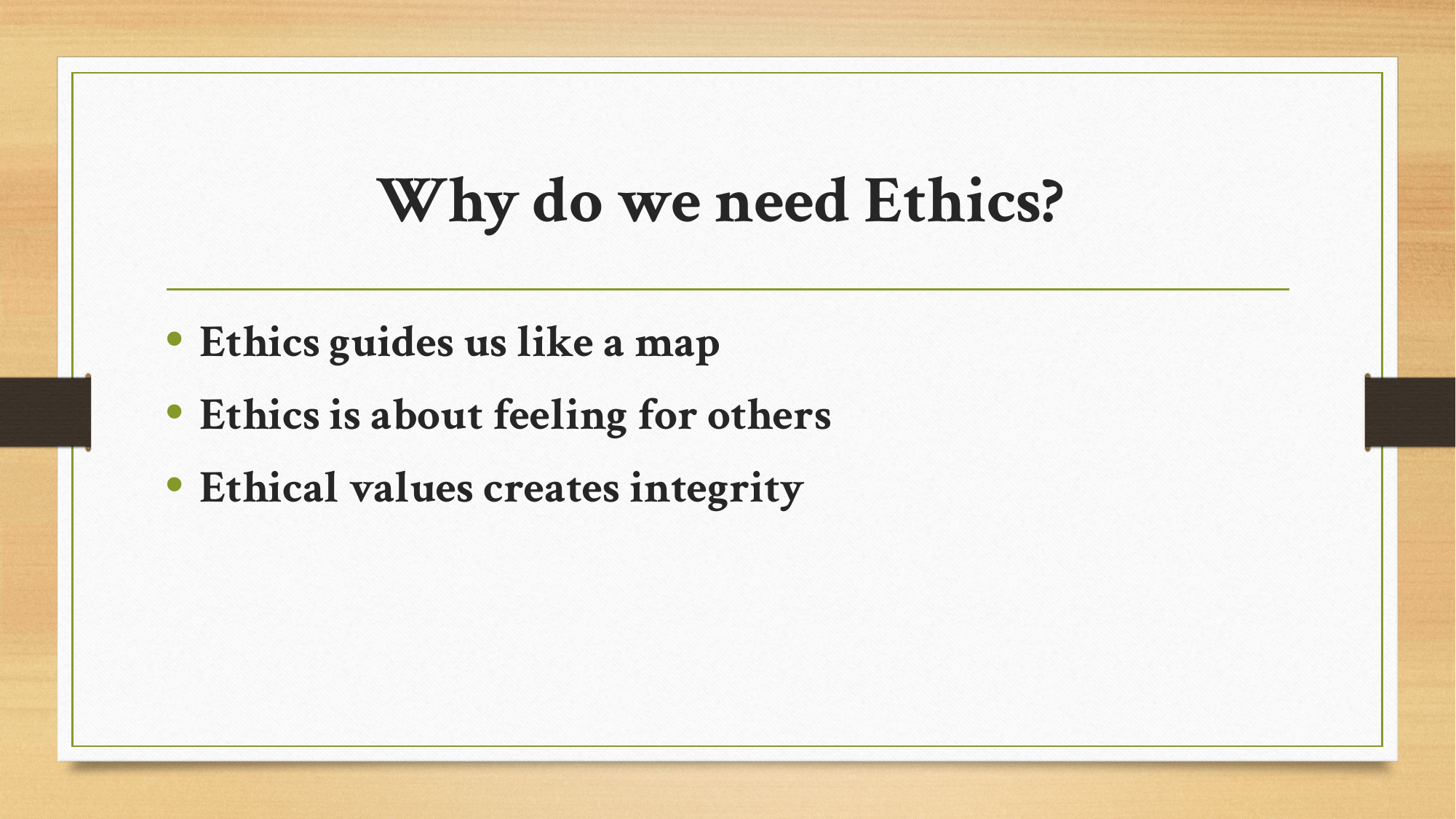

# Why do we need Ethics?
Ethics guides us like a map
Ethics is about feeling for others
Ethical values creates integrity